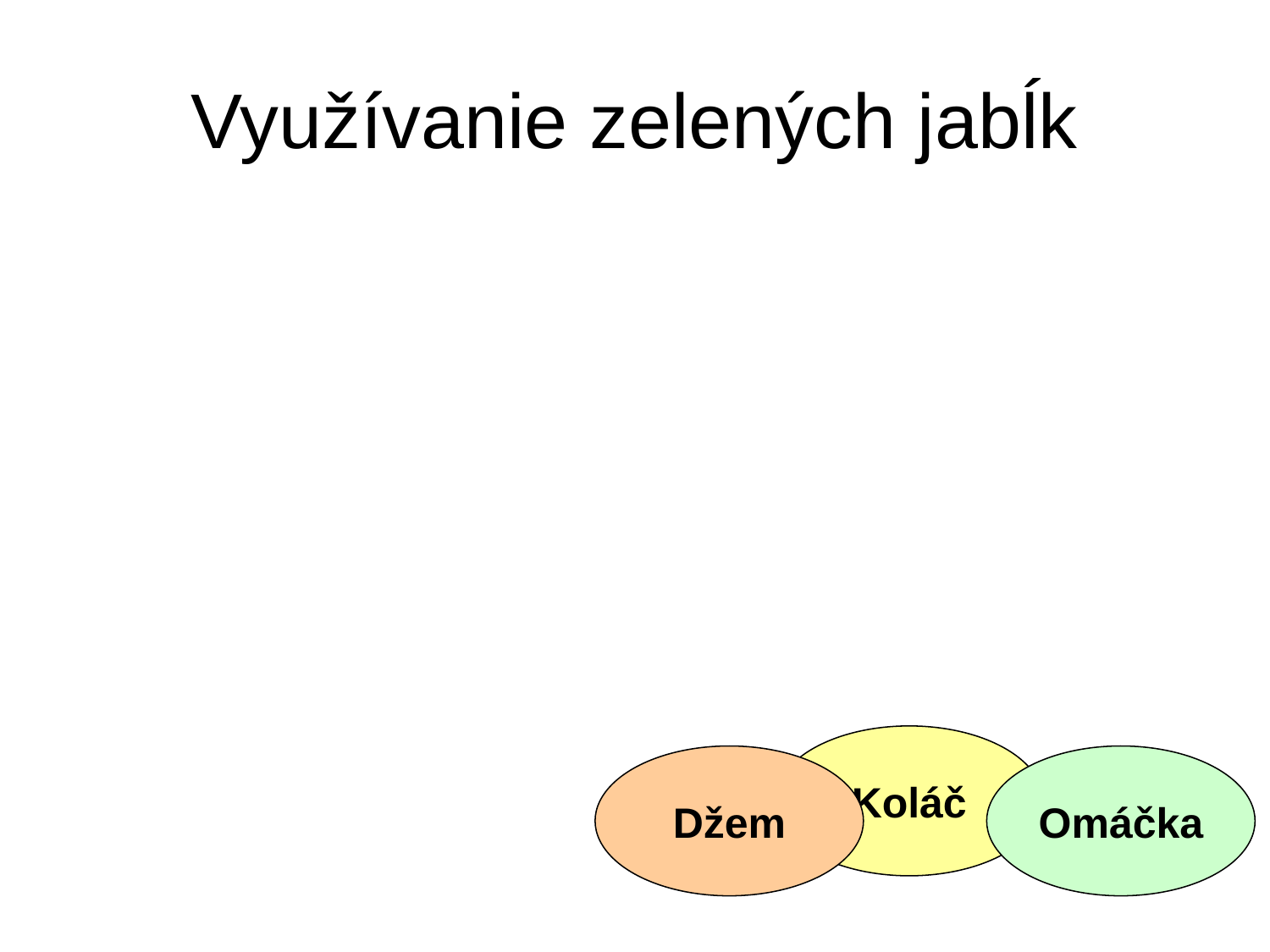

# Využívanie zelených jabĺk

Koláč
Džem
Omáčka